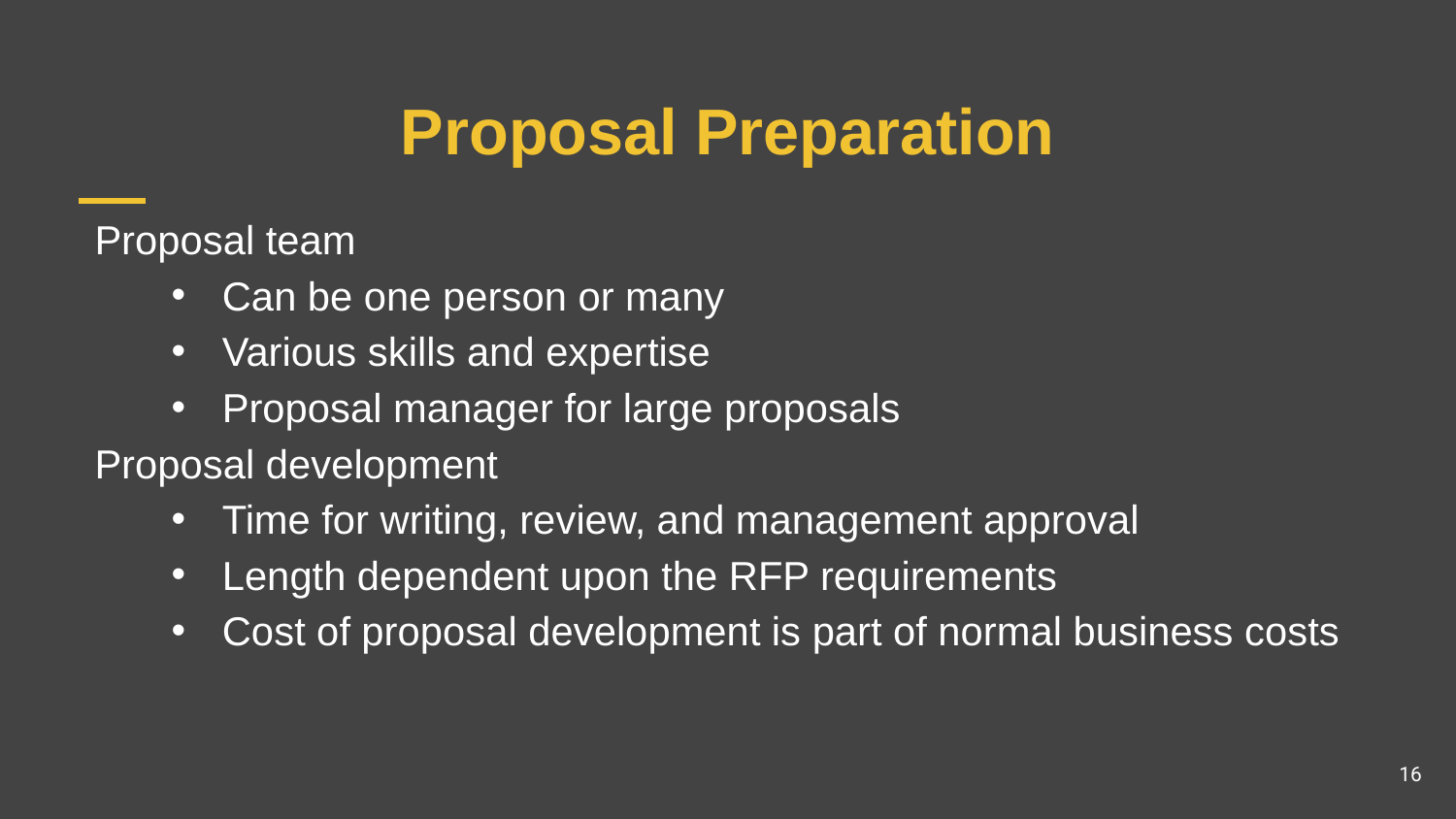

# Proposal Preparation
Proposal team
Can be one person or many
Various skills and expertise
Proposal manager for large proposals
Proposal development
Time for writing, review, and management approval
Length dependent upon the RFP requirements
Cost of proposal development is part of normal business costs
16